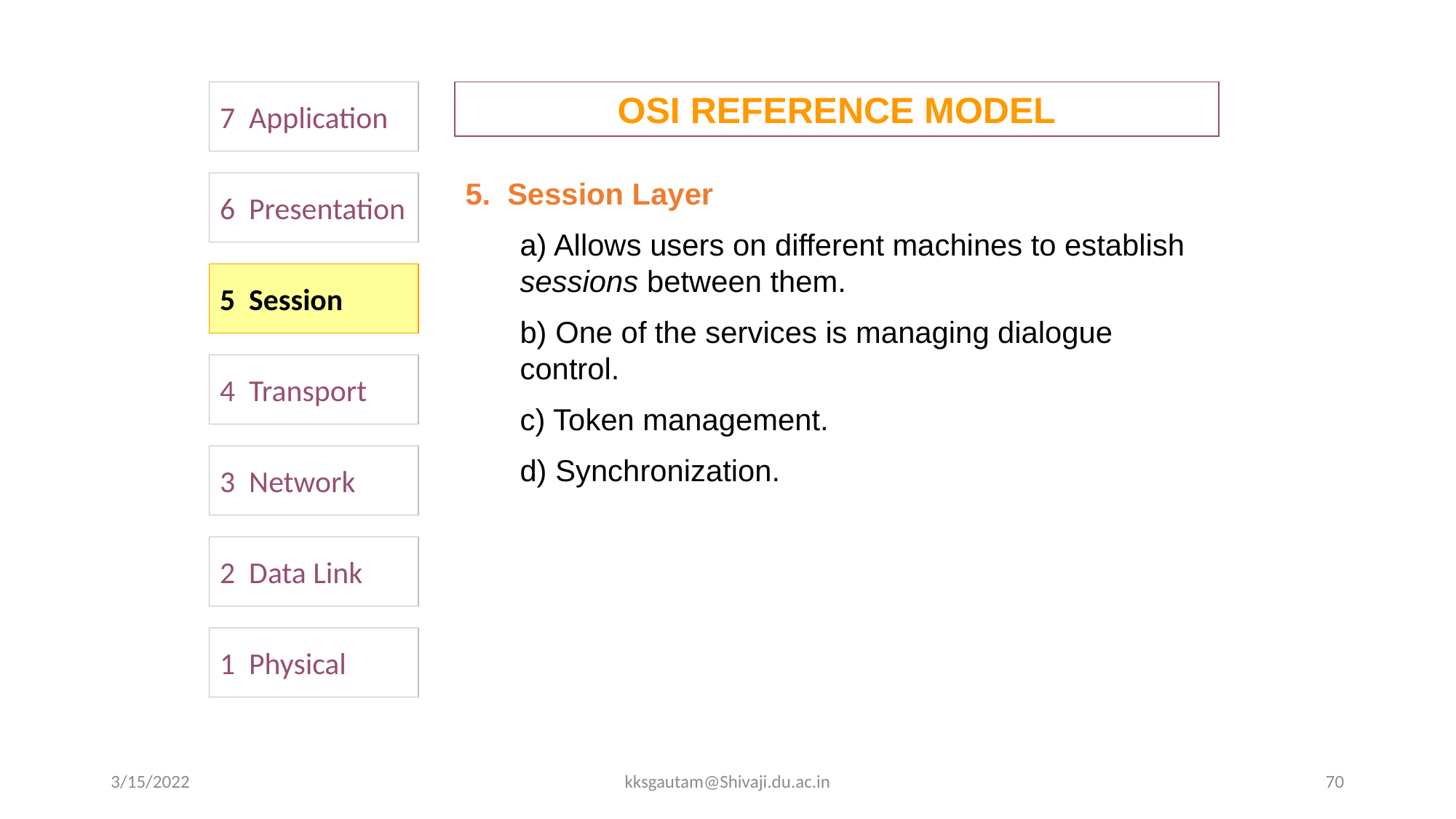

7  Application
OSI REFERENCE MODEL

5.  Session Layer

a) Allows users on different machines to establish sessions between them.

b) One of the services is managing dialogue control.

c) Token management.

d) Synchronization.
6  Presentation
5  Session
4  Transport
3  Network
2  Data Link
1  Physical
3/15/2022
kksgautam@Shivaji.du.ac.in
70